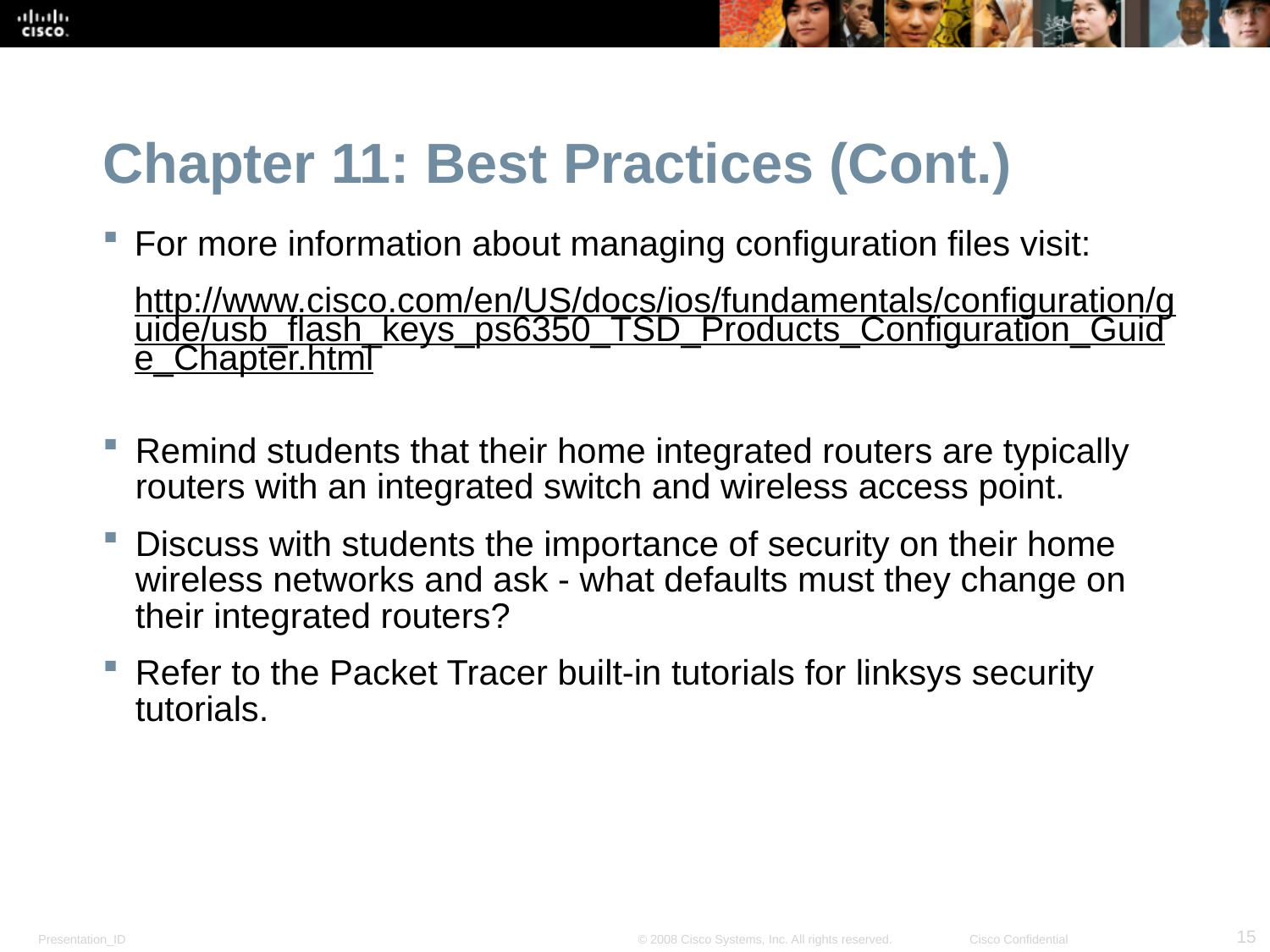

Chapter 11: Best Practices (Cont.)
For more information about managing configuration files visit:
http://www.cisco.com/en/US/docs/ios/fundamentals/configuration/guide/usb_flash_keys_ps6350_TSD_Products_Configuration_Guide_Chapter.html
Remind students that their home integrated routers are typically routers with an integrated switch and wireless access point.
Discuss with students the importance of security on their home wireless networks and ask - what defaults must they change on their integrated routers?
Refer to the Packet Tracer built-in tutorials for linksys security tutorials.